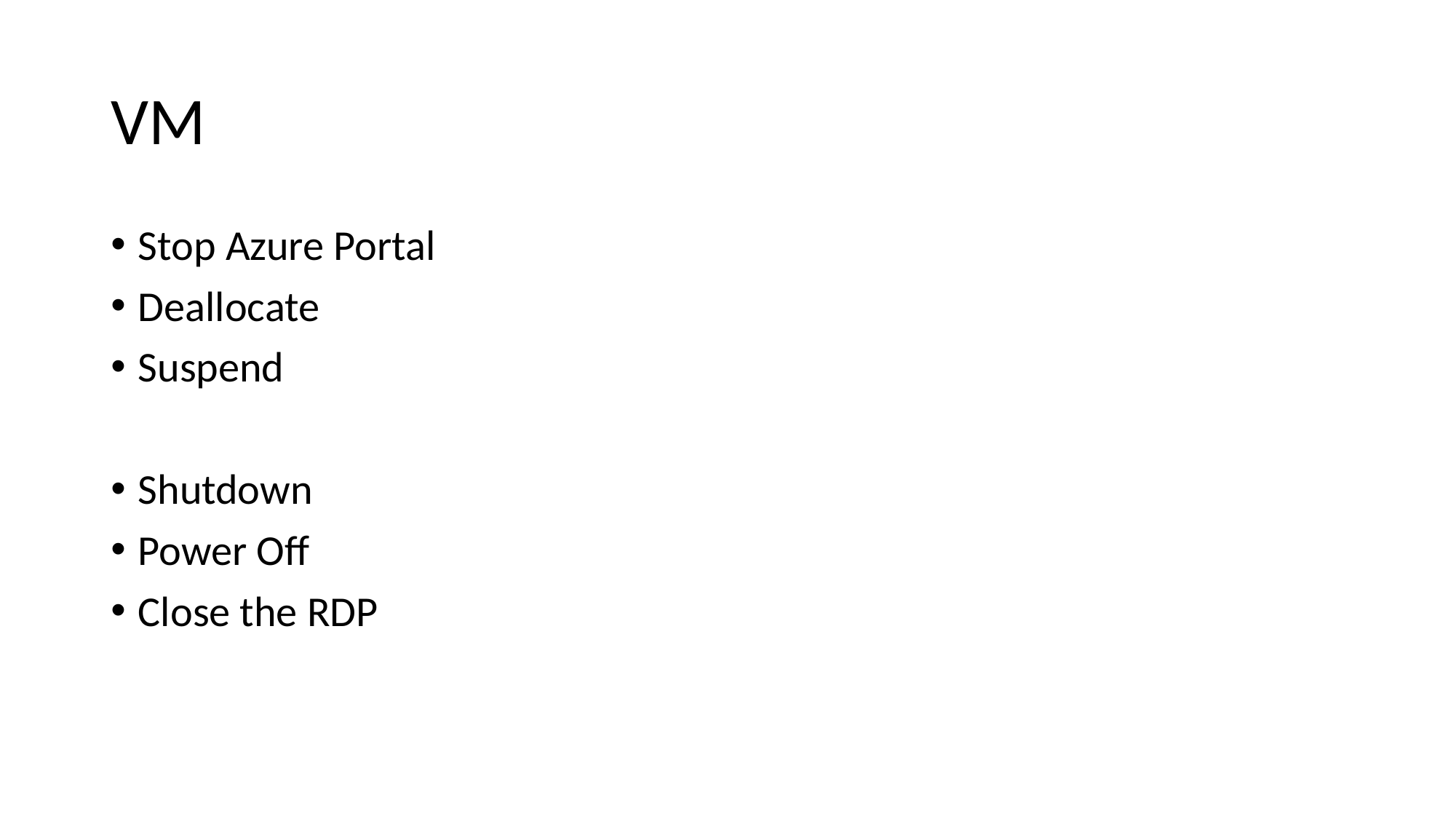

# VM
Stop Azure Portal
Deallocate
Suspend

Shutdown
Power Off
Close the RDP